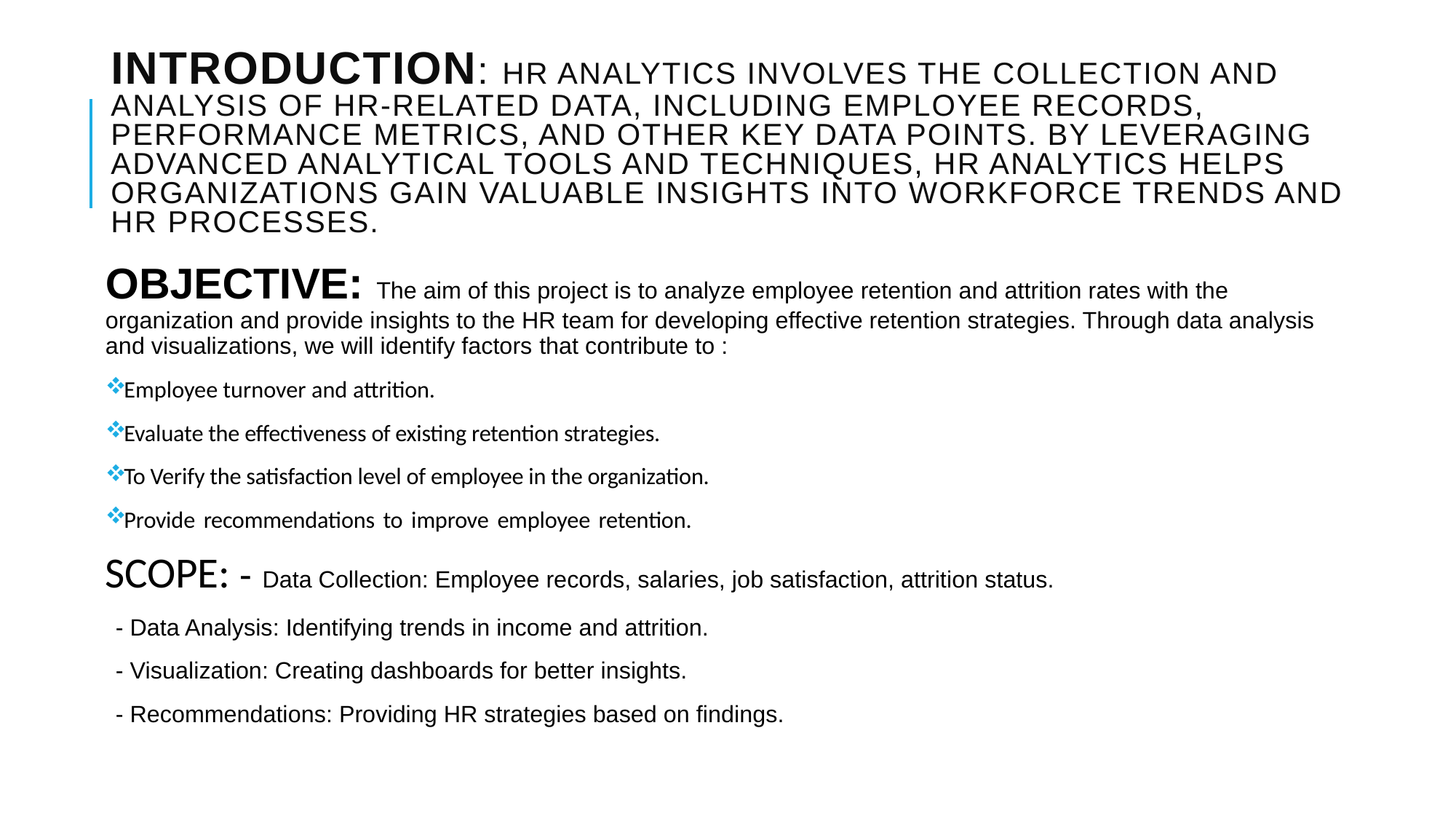

# INTRODUCTION: HR Analytics involves the collection and analysis of HR-related data, including employee records, performance metrics, and other key data points. By leveraging advanced analytical tools and techniques, HR Analytics helps organizations gain valuable insights into workforce trends and HR processes.
OBJECTIVE:  The aim of this project is to analyze employee retention and attrition rates with the organization and provide insights to the HR team for developing effective retention strategies. Through data analysis and visualizations, we will identify factors that contribute to :
Employee turnover and attrition.
Evaluate the effectiveness of existing retention strategies.
To Verify the satisfaction level of employee in the organization.
Provide recommendations to improve employee retention.
SCOPE: - Data Collection: Employee records, salaries, job satisfaction, attrition status.
- Data Analysis: Identifying trends in income and attrition.
- Visualization: Creating dashboards for better insights.
- Recommendations: Providing HR strategies based on findings.